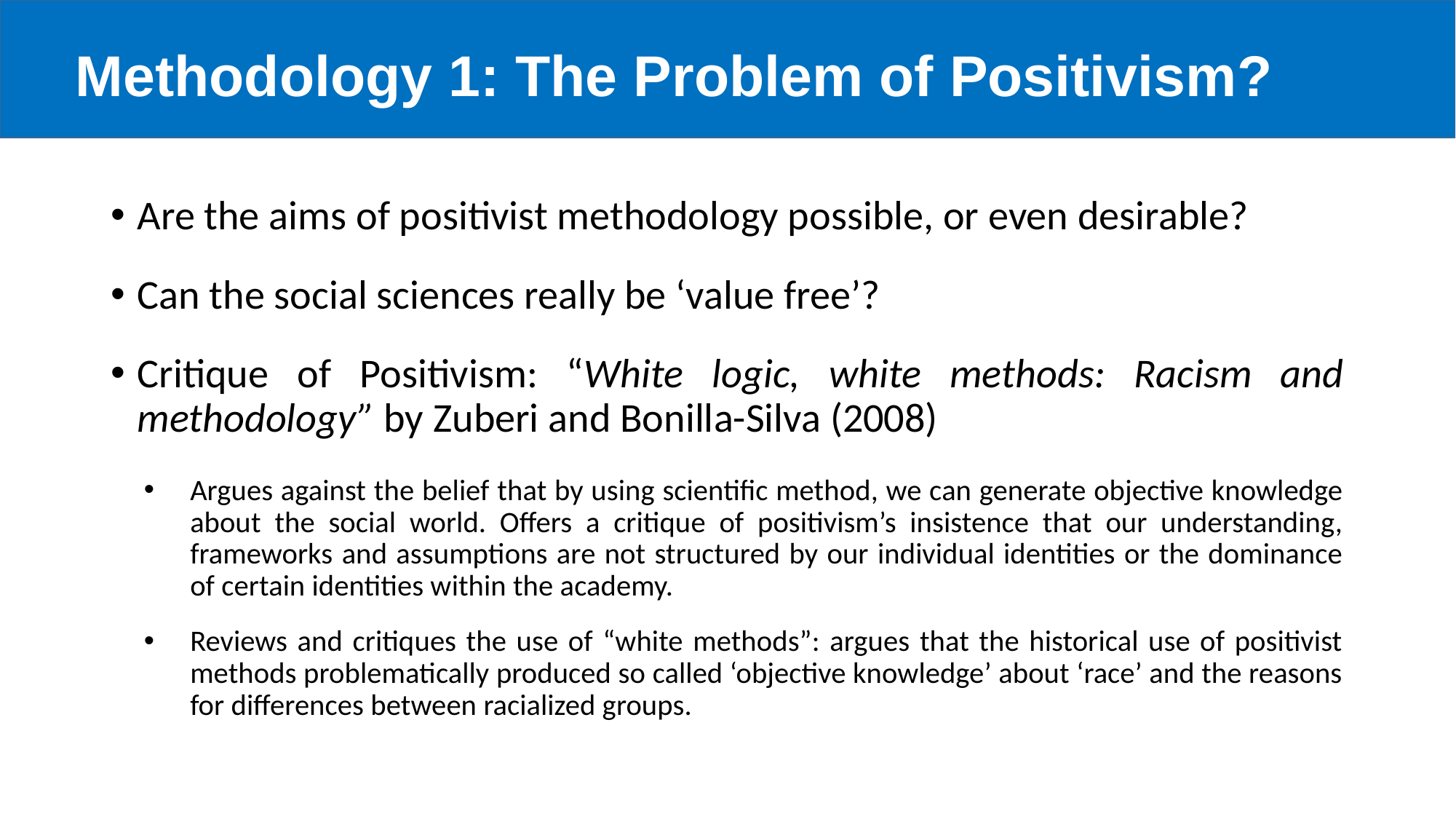

# Methodology 1: The Problem of Positivism?
Are the aims of positivist methodology possible, or even desirable?

Can the social sciences really be ‘value free’?

Critique of Positivism: “White logic, white methods: Racism and methodology” by Zuberi and Bonilla-Silva (2008)

Argues against the belief that by using scientific method, we can generate objective knowledge about the social world. Offers a critique of positivism’s insistence that our understanding, frameworks and assumptions are not structured by our individual identities or the dominance of certain identities within the academy.

Reviews and critiques the use of “white methods”: argues that the historical use of positivist methods problematically produced so called ‘objective knowledge’ about ‘race’ and the reasons for differences between racialized groups.